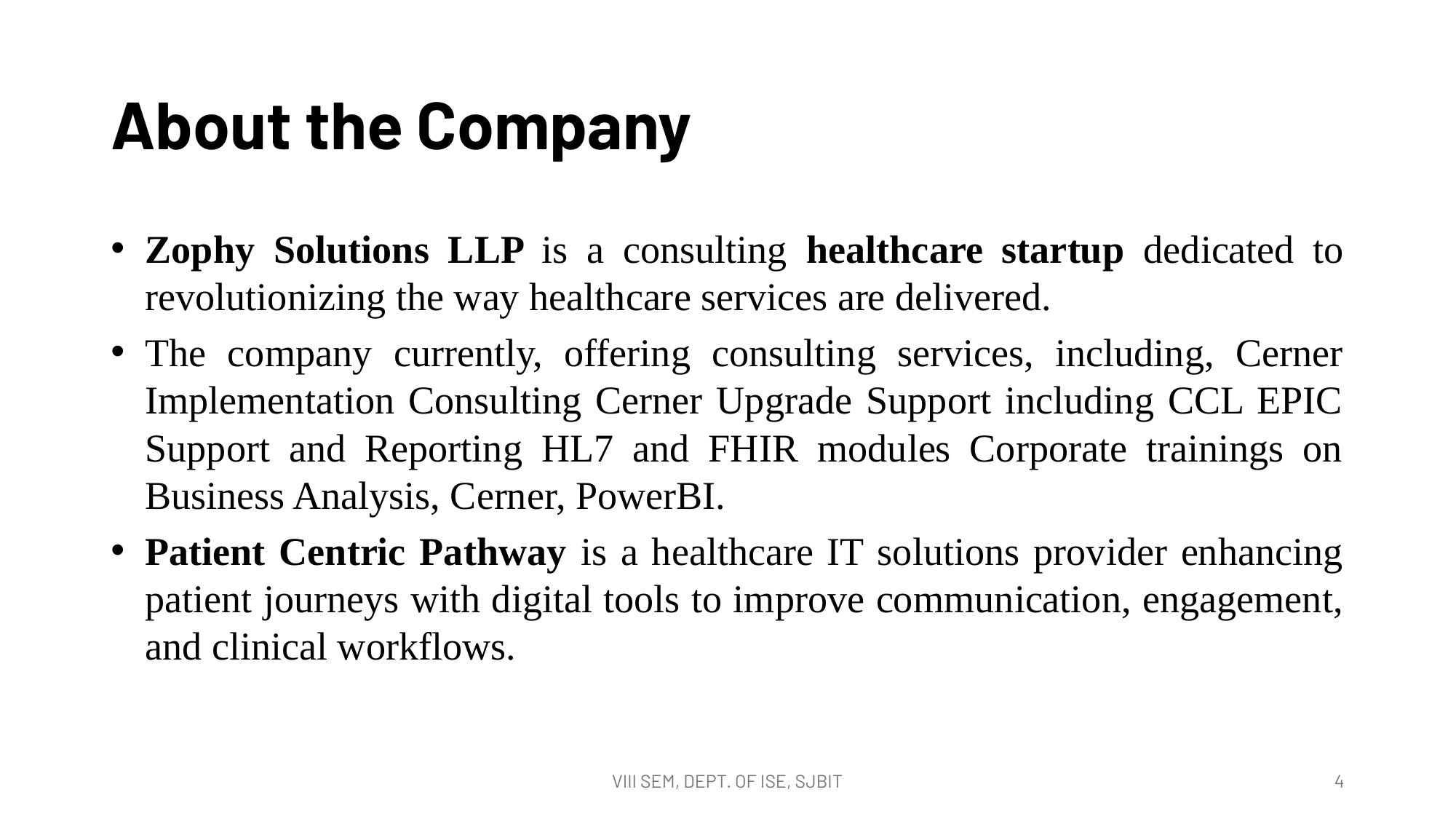

# About the Company
Zophy Solutions LLP is a consulting healthcare startup dedicated to revolutionizing the way healthcare services are delivered.
The company currently, offering consulting services, including, Cerner Implementation Consulting Cerner Upgrade Support including CCL EPIC Support and Reporting HL7 and FHIR modules Corporate trainings on Business Analysis, Cerner, PowerBI.
Patient Centric Pathway is a healthcare IT solutions provider enhancing patient journeys with digital tools to improve communication, engagement, and clinical workflows.
VIII SEM, DEPT. OF ISE, SJBIT
4